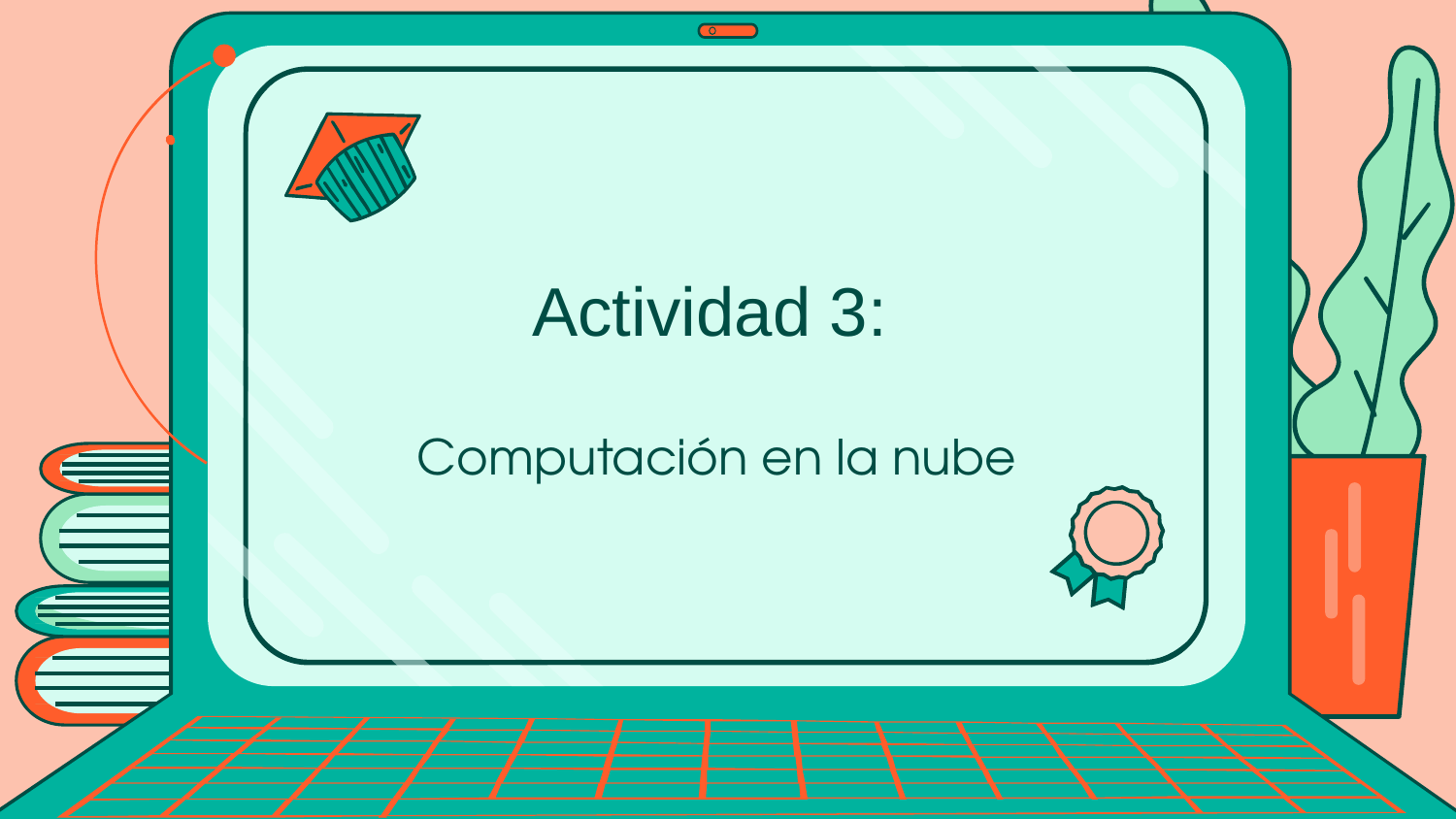

# Actividad 3:
Computación en la nube